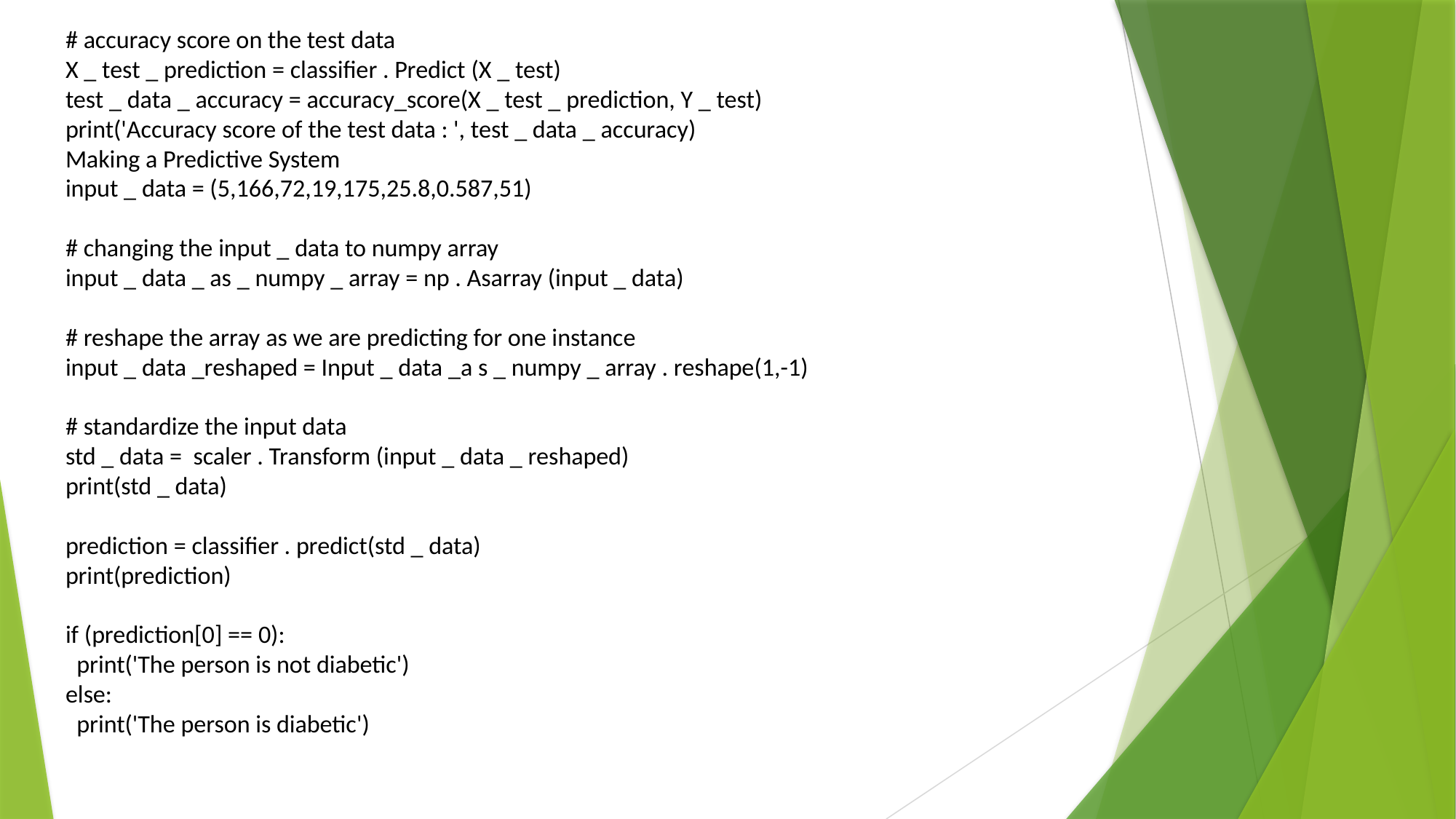

# # accuracy score on the test data X _ test _ prediction = classifier . Predict (X _ test) test _ data _ accuracy = accuracy_score(X _ test _ prediction, Y _ test) print('Accuracy score of the test data : ', test _ data _ accuracy) Making a Predictive System input _ data = (5,166,72,19,175,25.8,0.587,51)   # changing the input _ data to numpy array input _ data _ as _ numpy _ array = np . Asarray (input _ data)   # reshape the array as we are predicting for one instance input _ data _reshaped = Input _ data _a s _ numpy _ array . reshape(1,-1)   # standardize the input data std _ data =  scaler . Transform (input _ data _ reshaped) print(std _ data)   prediction = classifier . predict(std _ data) print(prediction)   if (prediction[0] == 0): print('The person is not diabetic') else: print('The person is diabetic')